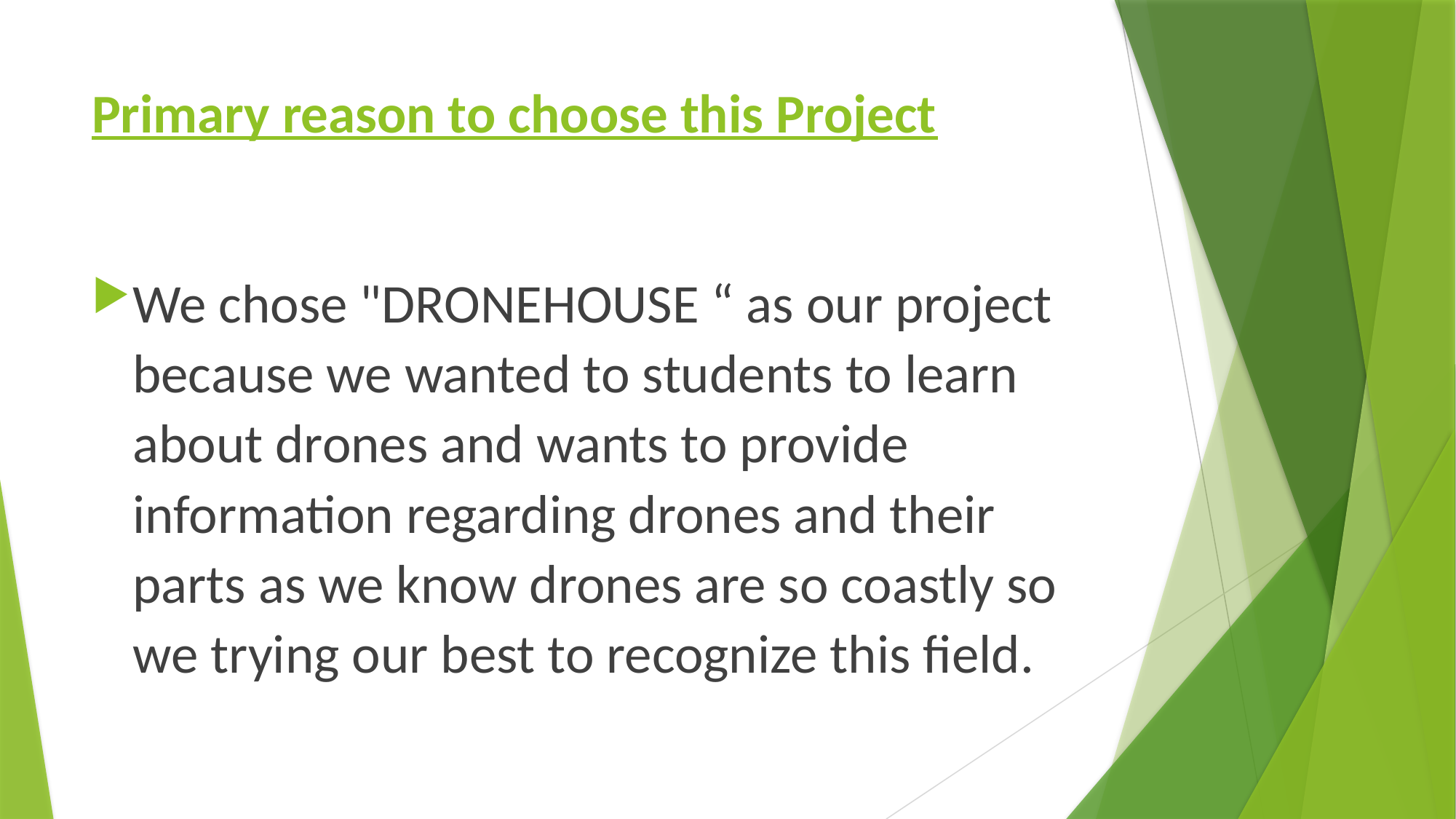

# Primary reason to choose this Project
We chose "DRONEHOUSE “ as our project because we wanted to students to learn about drones and wants to provide information regarding drones and their parts as we know drones are so coastly so we trying our best to recognize this field.